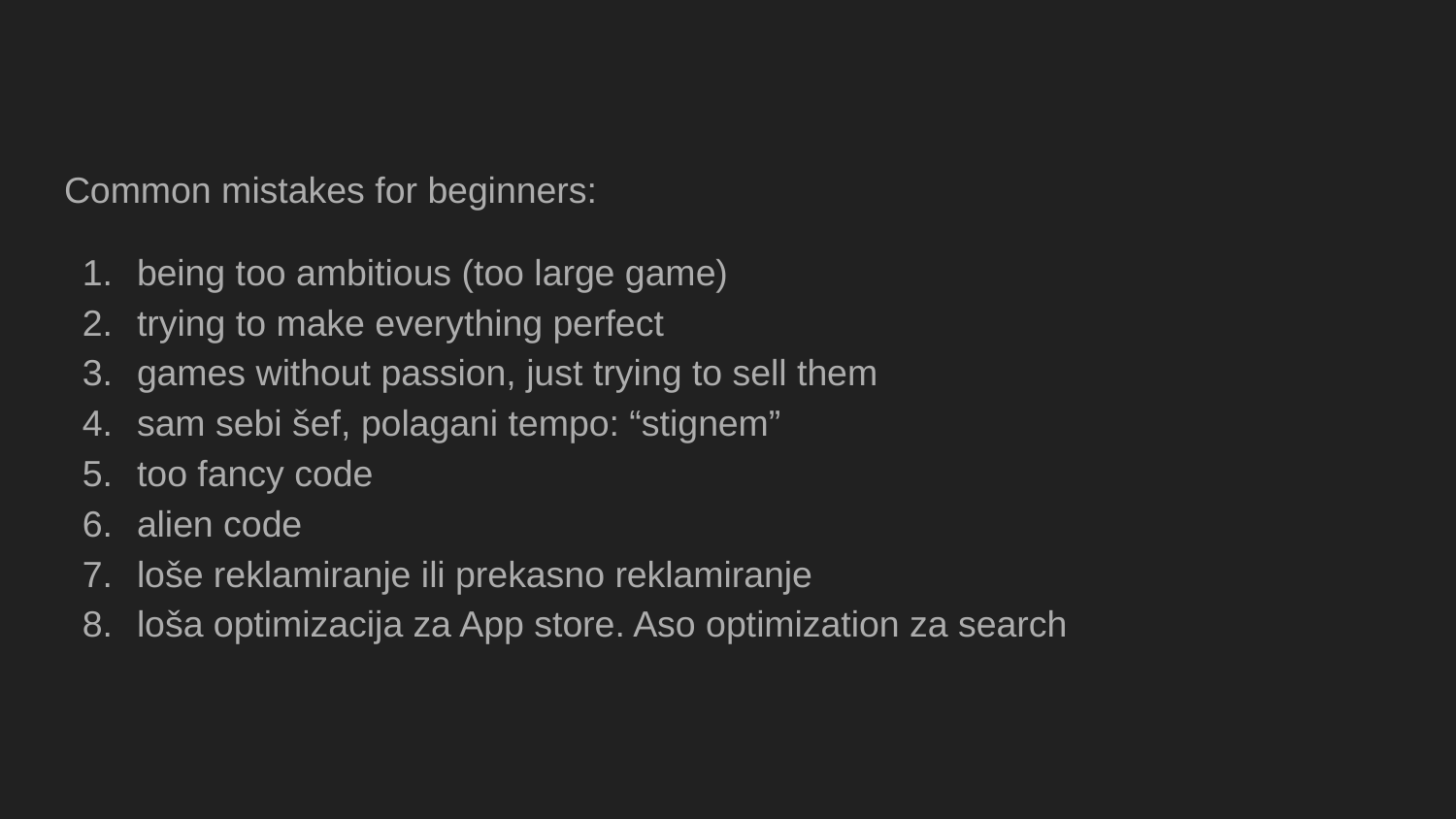

Common mistakes for beginners:
being too ambitious (too large game)
trying to make everything perfect
games without passion, just trying to sell them
sam sebi šef, polagani tempo: “stignem”
too fancy code
alien code
loše reklamiranje ili prekasno reklamiranje
loša optimizacija za App store. Aso optimization za search